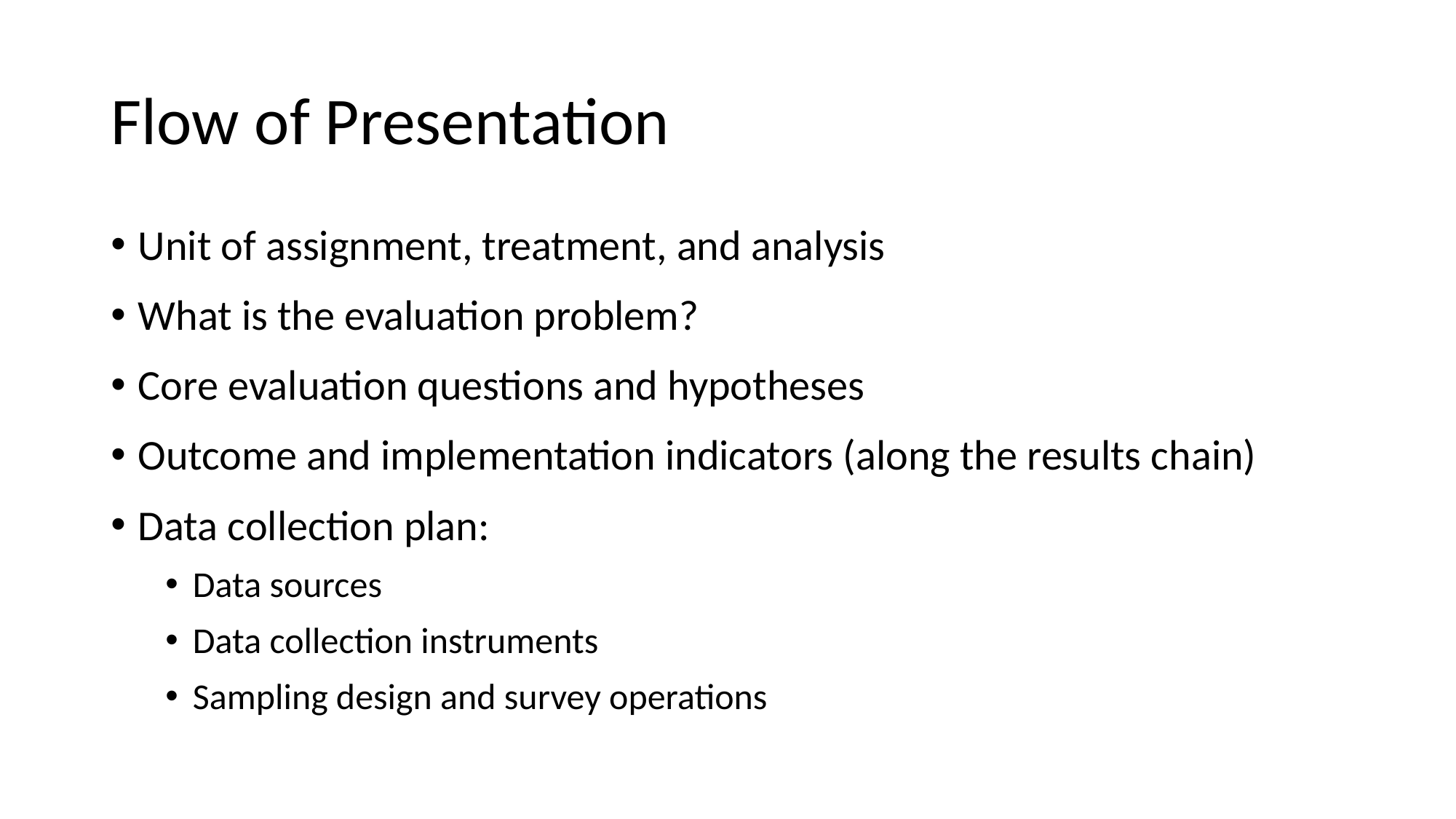

# Flow of Presentation
Unit of assignment, treatment, and analysis
What is the evaluation problem?
Core evaluation questions and hypotheses
Outcome and implementation indicators (along the results chain)
Data collection plan:
Data sources
Data collection instruments
Sampling design and survey operations